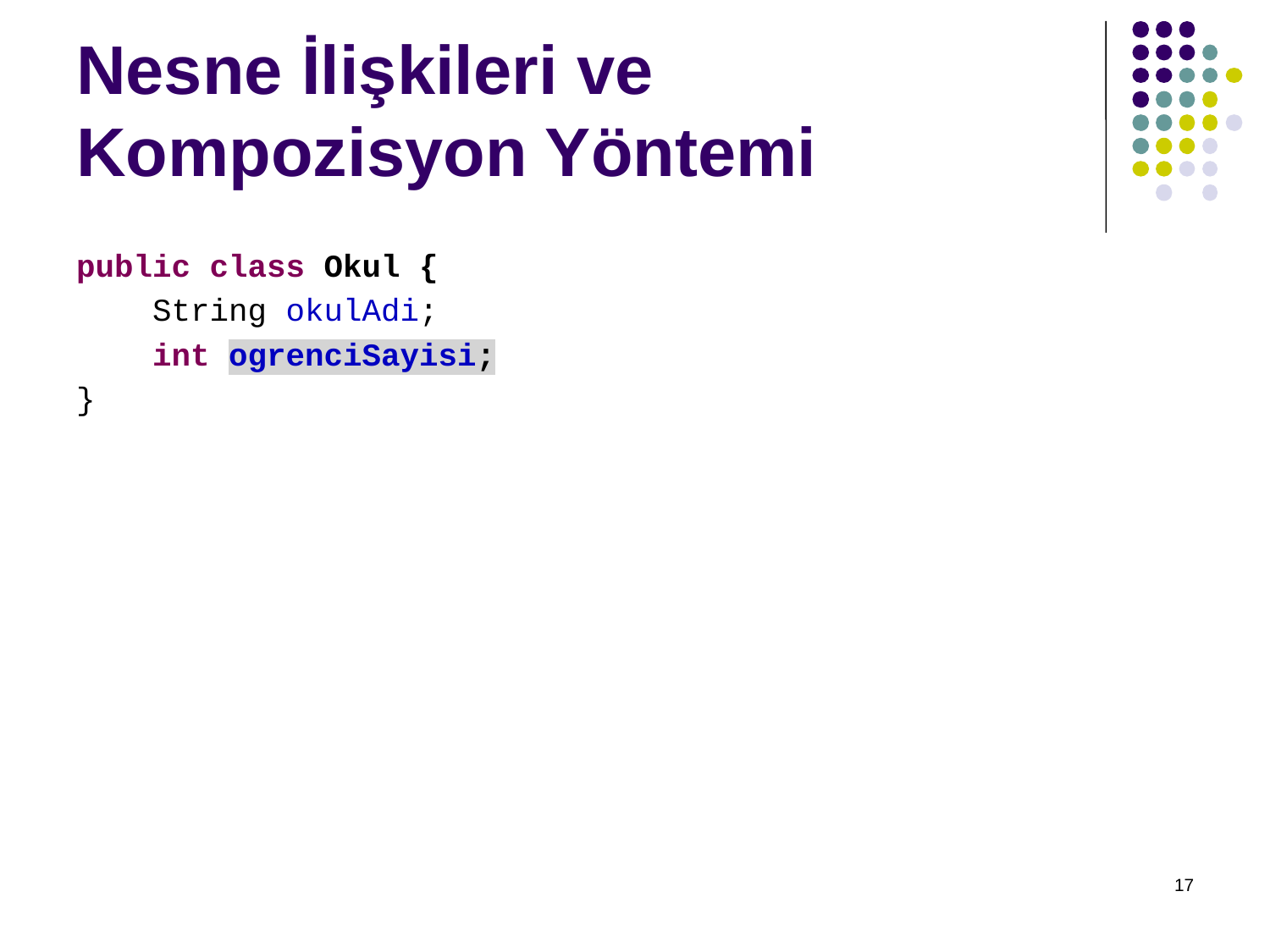

# Nesne İlişkileri ve Kompozisyon Yöntemi
public class Okul {
    String okulAdi;
    int ogrenciSayisi;
}

17